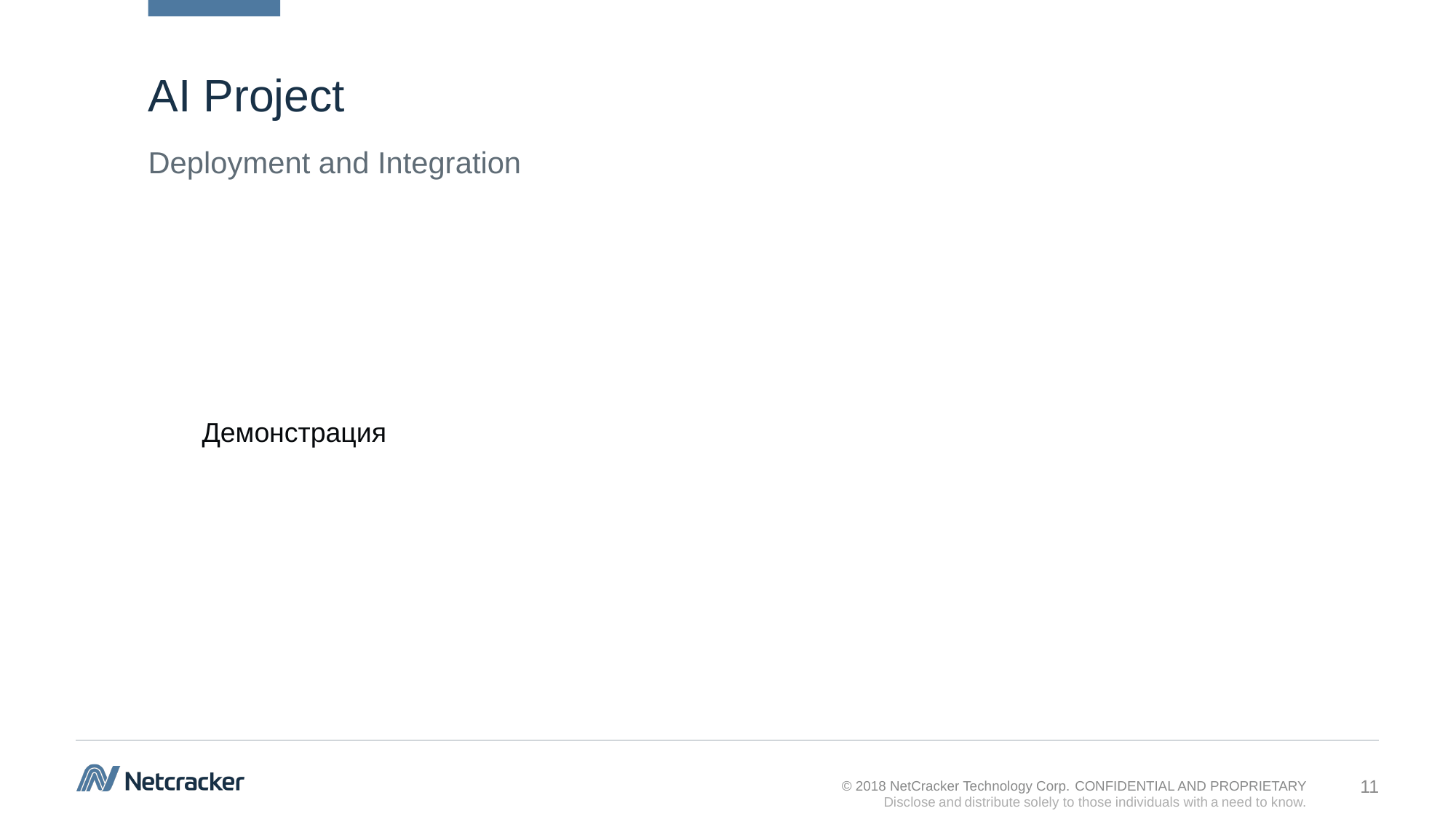

# AI Project
Deployment and Integration
Демонстрация